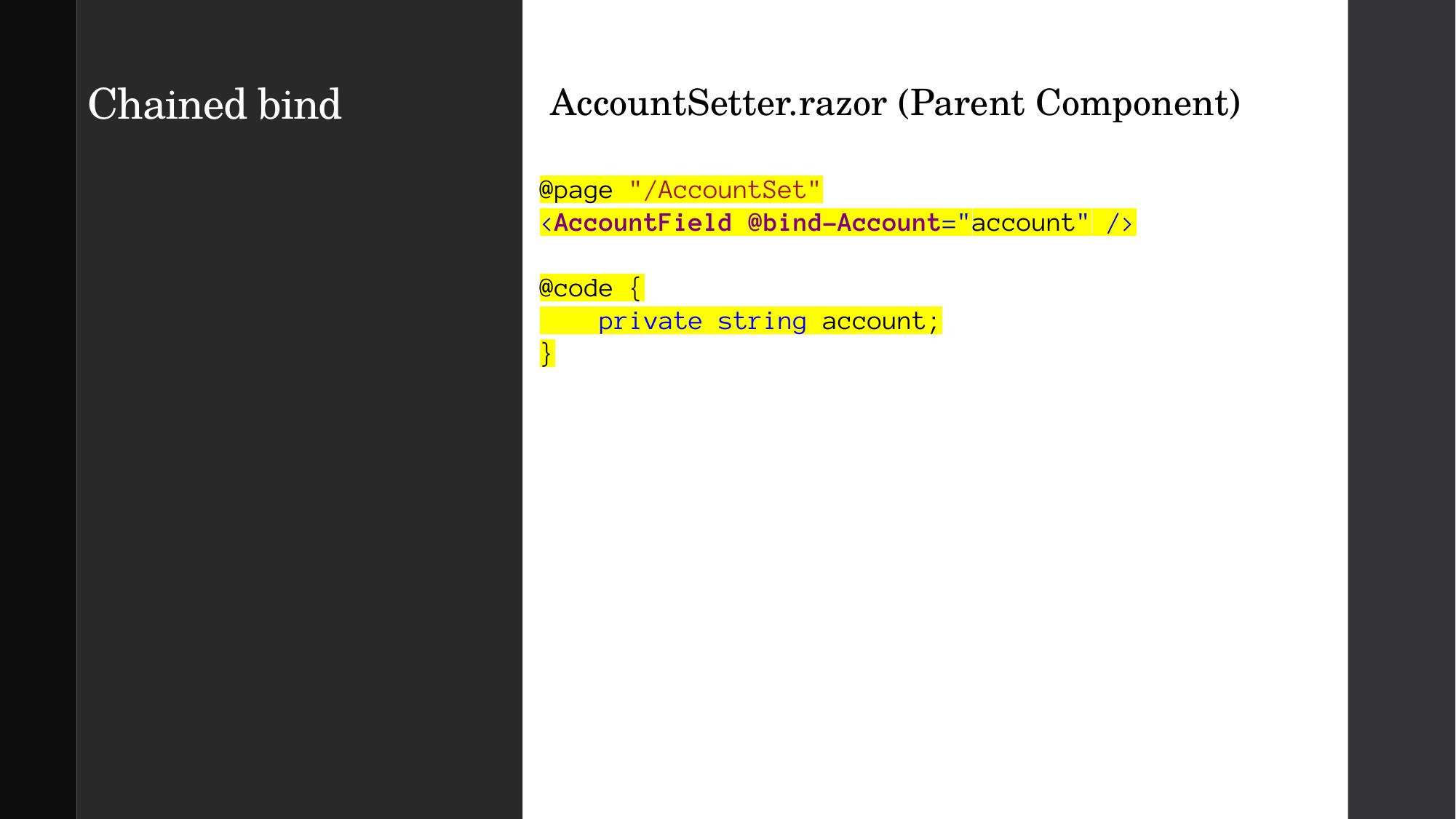

# Chained bind
AccountSetter.razor (Parent Component)

@page "/AccountSet"
<AccountField @bind-Account="account" />

@code {
    private string account;
}